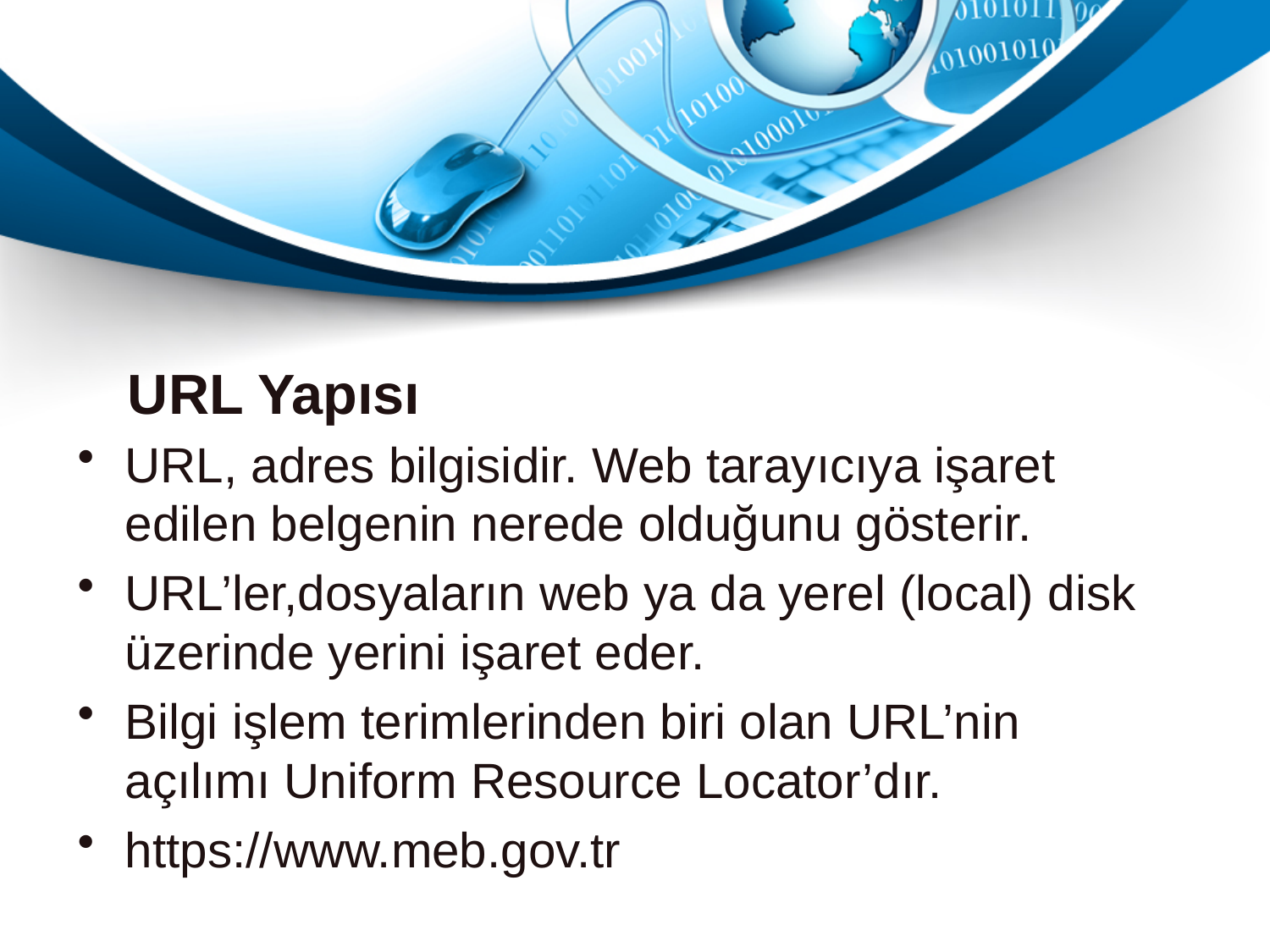

# URL Yapısı
URL, adres bilgisidir. Web tarayıcıya işaret edilen belgenin nerede olduğunu gösterir.
URL’ler,dosyaların web ya da yerel (local) disk üzerinde yerini işaret eder.
Bilgi işlem terimlerinden biri olan URL’nin açılımı Uniform Resource Locator’dır.
https://www.meb.gov.tr